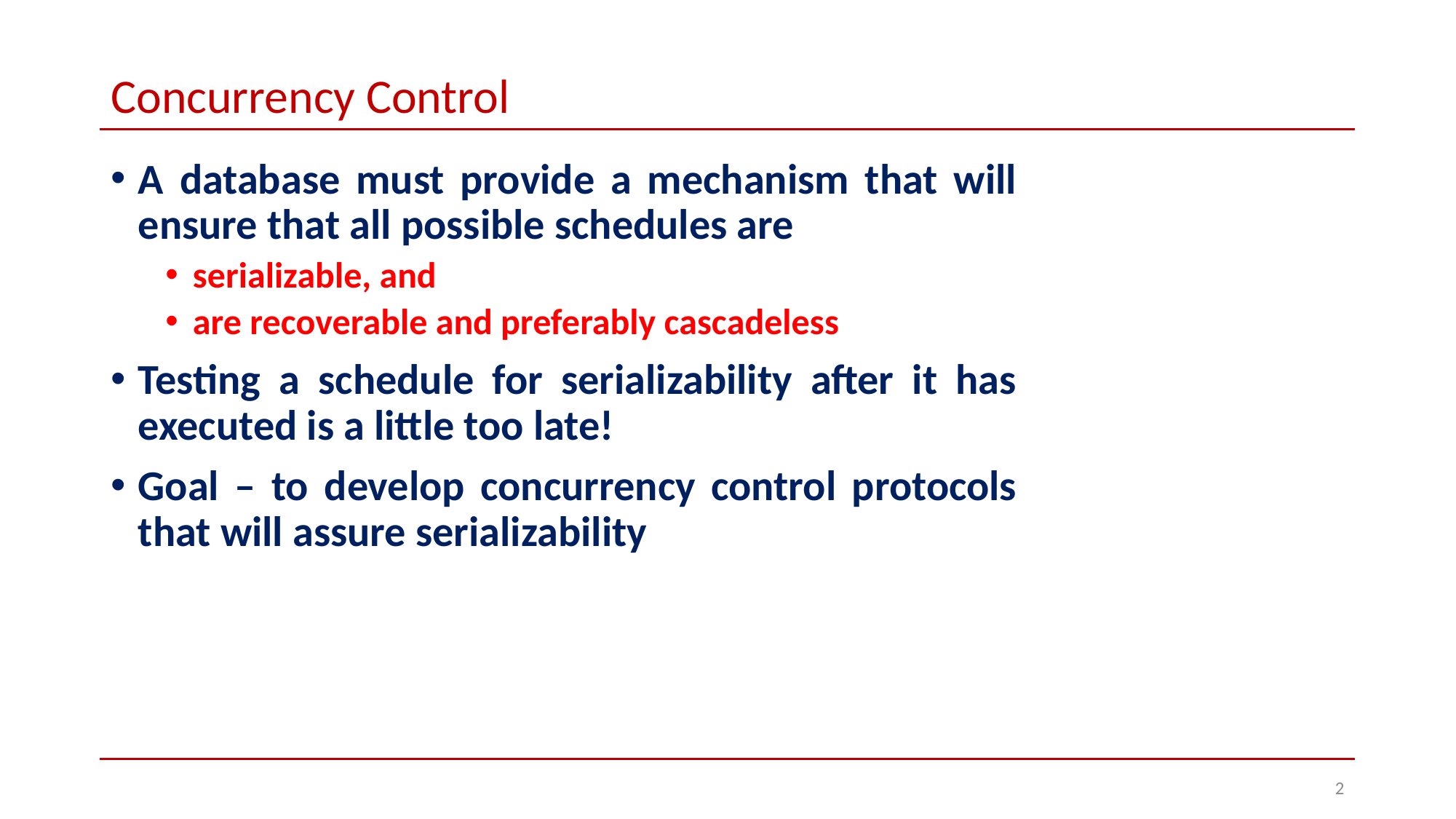

# Concurrency Control
A database must provide a mechanism that will ensure that all possible schedules are
serializable, and
are recoverable and preferably cascadeless
Testing a schedule for serializability after it has executed is a little too late!
Goal – to develop concurrency control protocols that will assure serializability
2